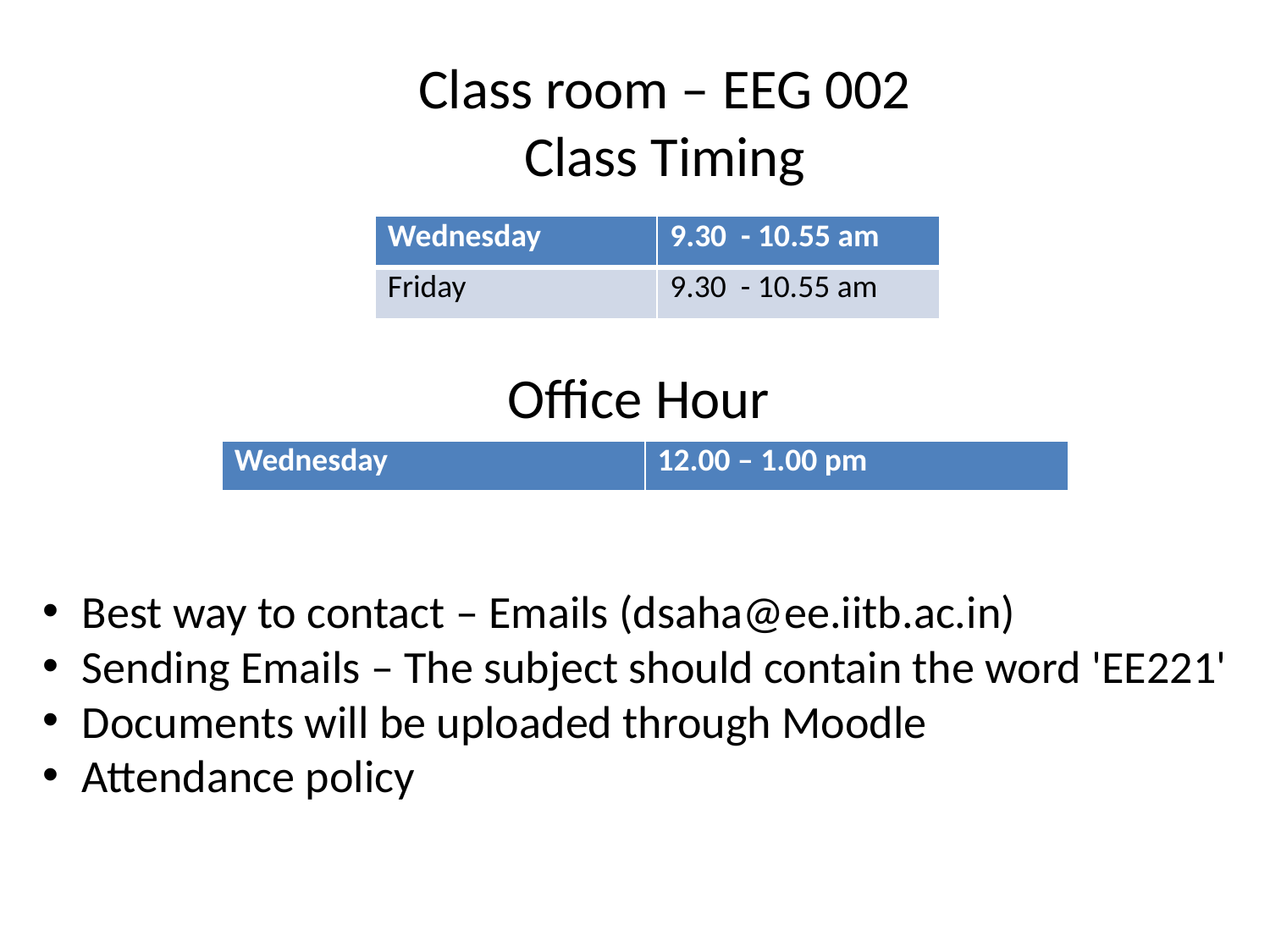

Class room – EEG 002
Class Timing
| Wednesday | 9.30 - 10.55 am |
| --- | --- |
| Friday | 9.30 - 10.55 am |
Office Hour
| Wednesday | 12.00 – 1.00 pm |
| --- | --- |
Best way to contact – Emails (dsaha@ee.iitb.ac.in)
Sending Emails – The subject should contain the word 'EE221'
Documents will be uploaded through Moodle
Attendance policy